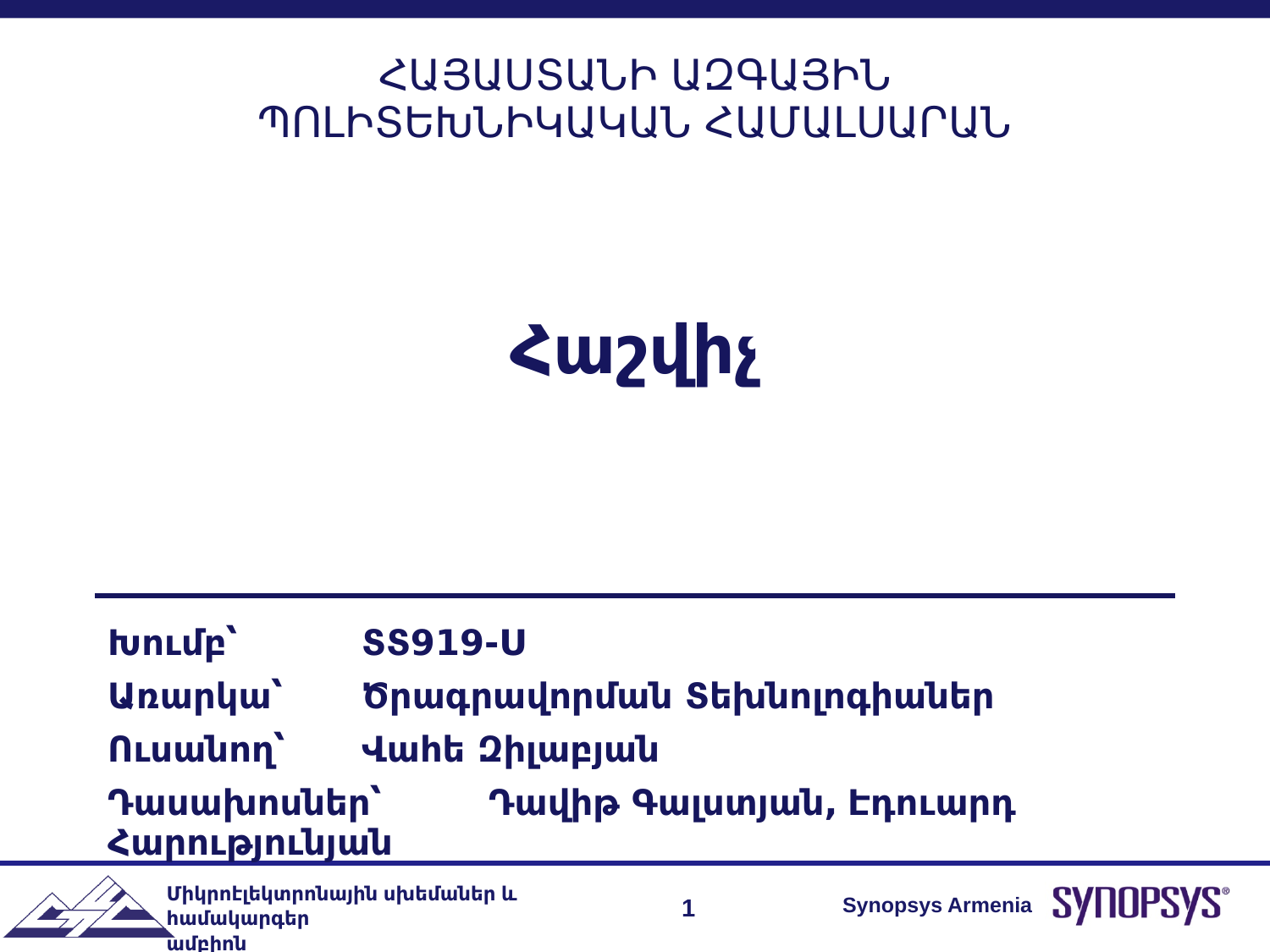

# Հաշվիչ
Խումբ՝ 	ՏՏ919-Ս
Առարկա՝ 	Ծրագրավորման Տեխնոլոգիաներ
Ուսանող՝	Վահե Զիլաբյան
Դասախոսներ՝ 	Դավիթ Գալստյան, Էդուարդ Հարությունյան